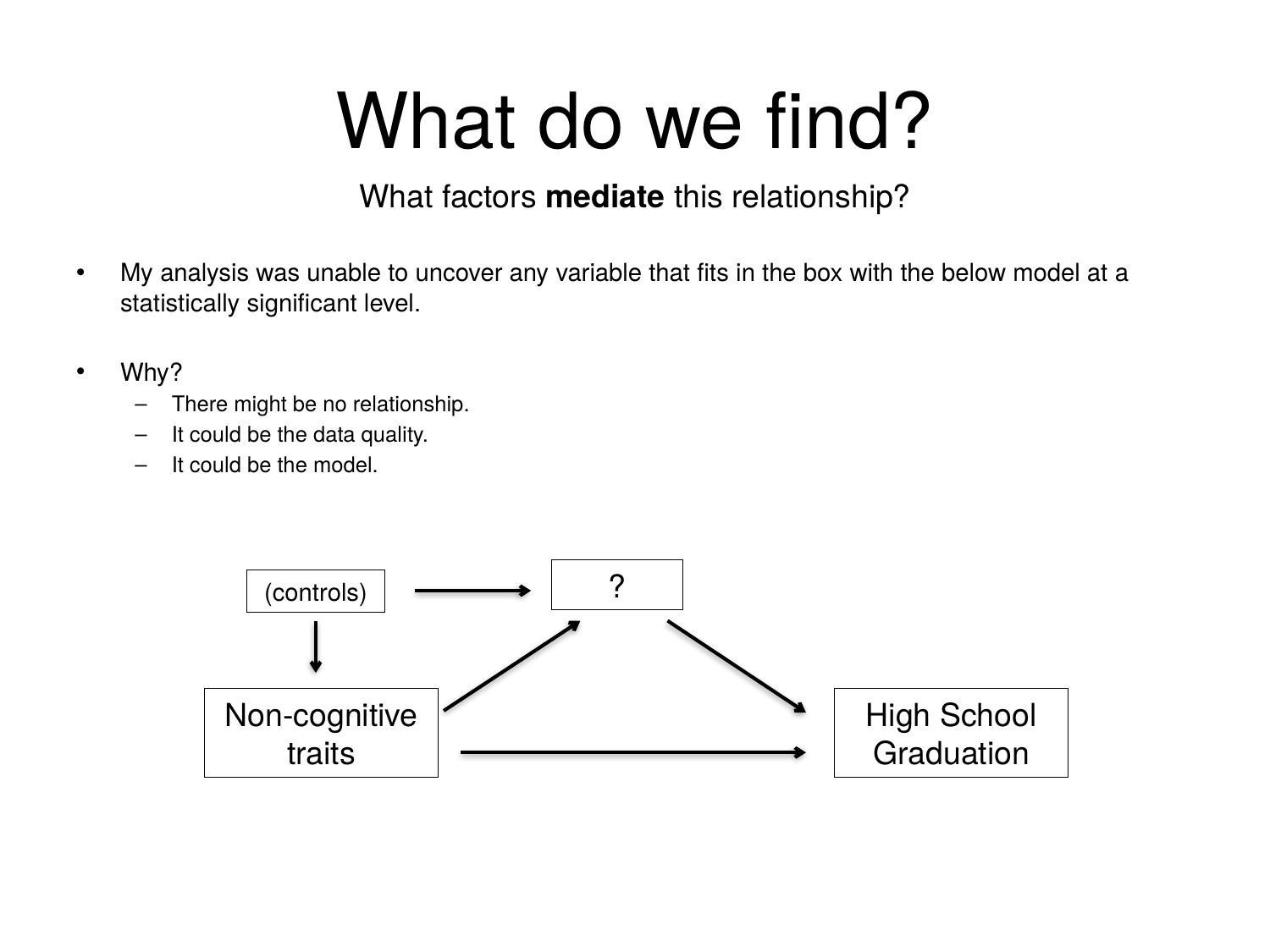

# What do we find?
What factors mediate this relationship?

My analysis was unable to uncover any variable that fits in the box with the below model at a statistically significant level.

Why?
There might be no relationship.
It could be the data quality.
It could be the model.
?
(controls)
Non-cognitive traits
High School Graduation